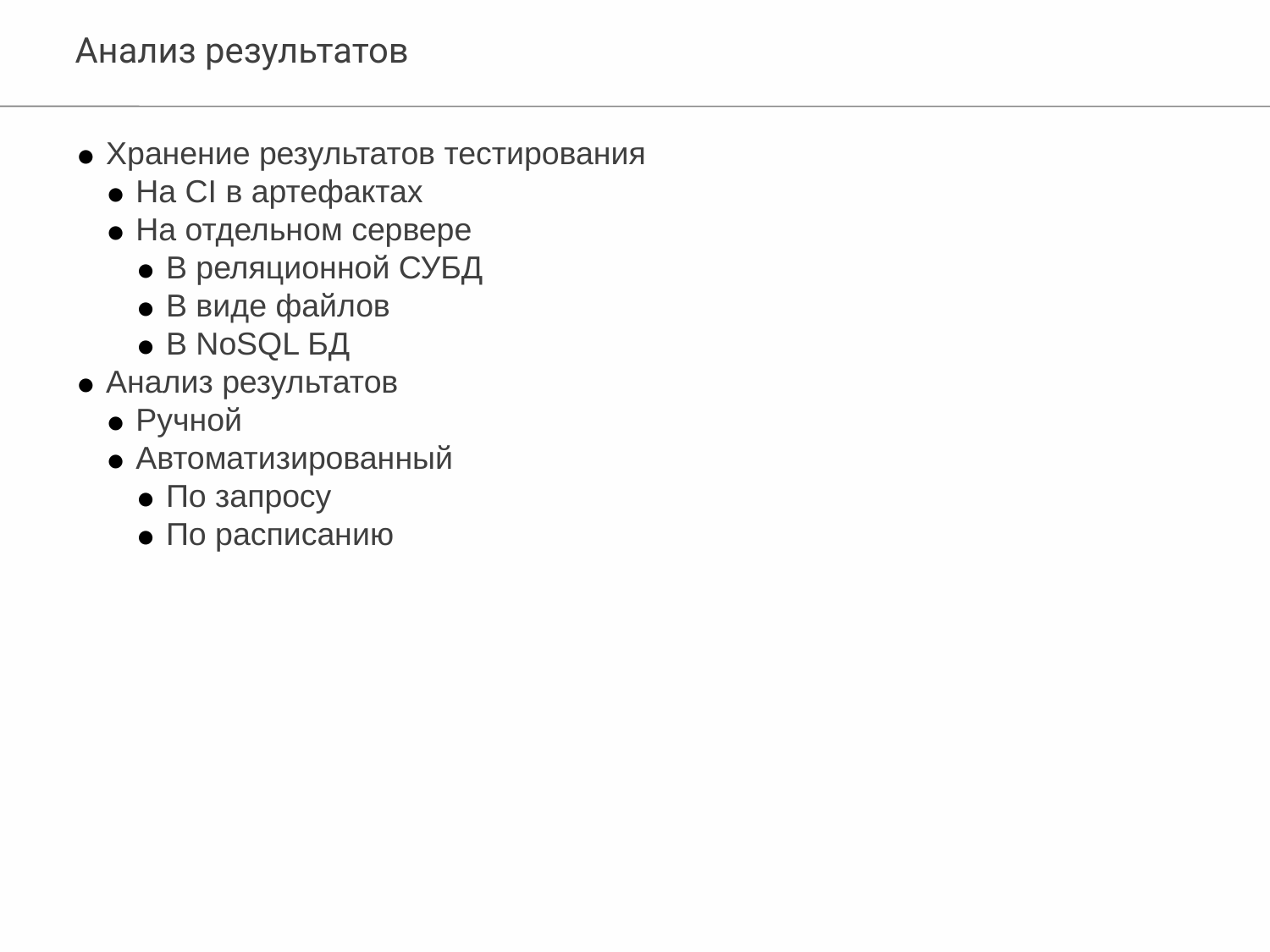

Анализ результатов
Хранение результатов тестирования
На CI в артефактах
На отдельном сервере
В реляционной СУБД
В виде файлов
В NoSQL БД
Анализ результатов
Ручной
Автоматизированный
По запросу
По расписанию